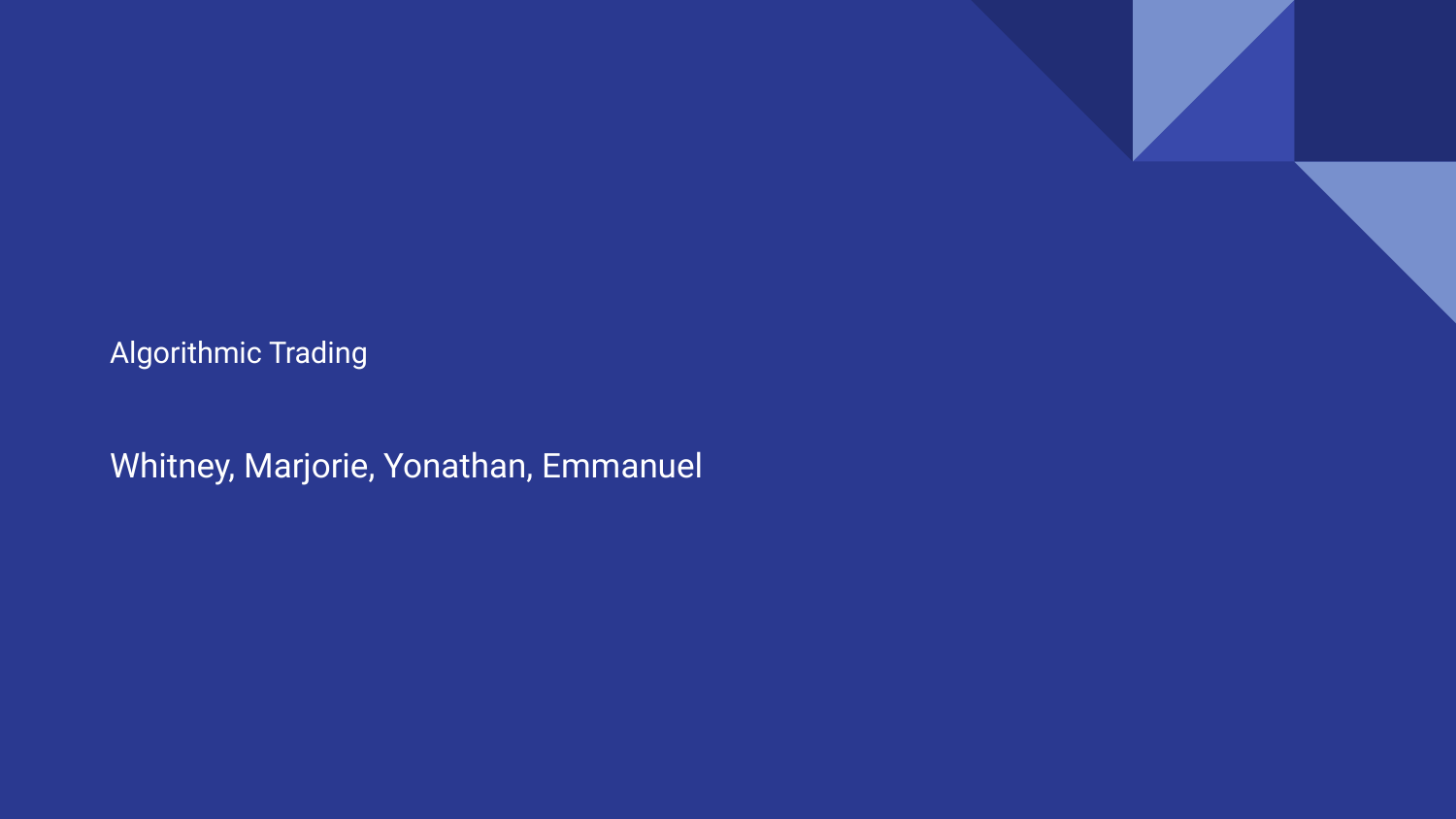

# Algorithmic Trading
Whitney, Marjorie, Yonathan, Emmanuel